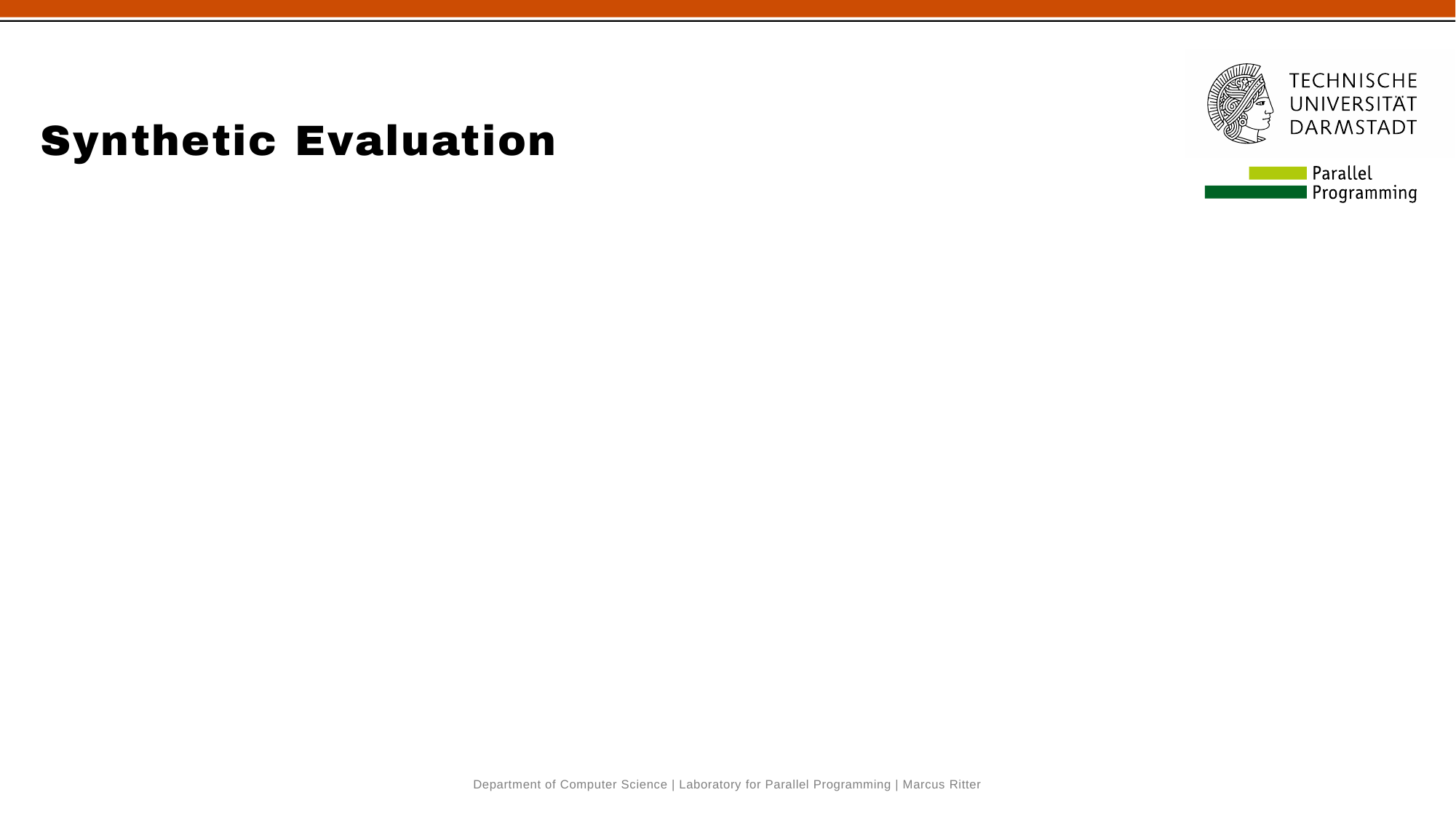

# Synthetic Evaluation

Department of Computer Science | Laboratory for Parallel Programming | Marcus Ritter
3